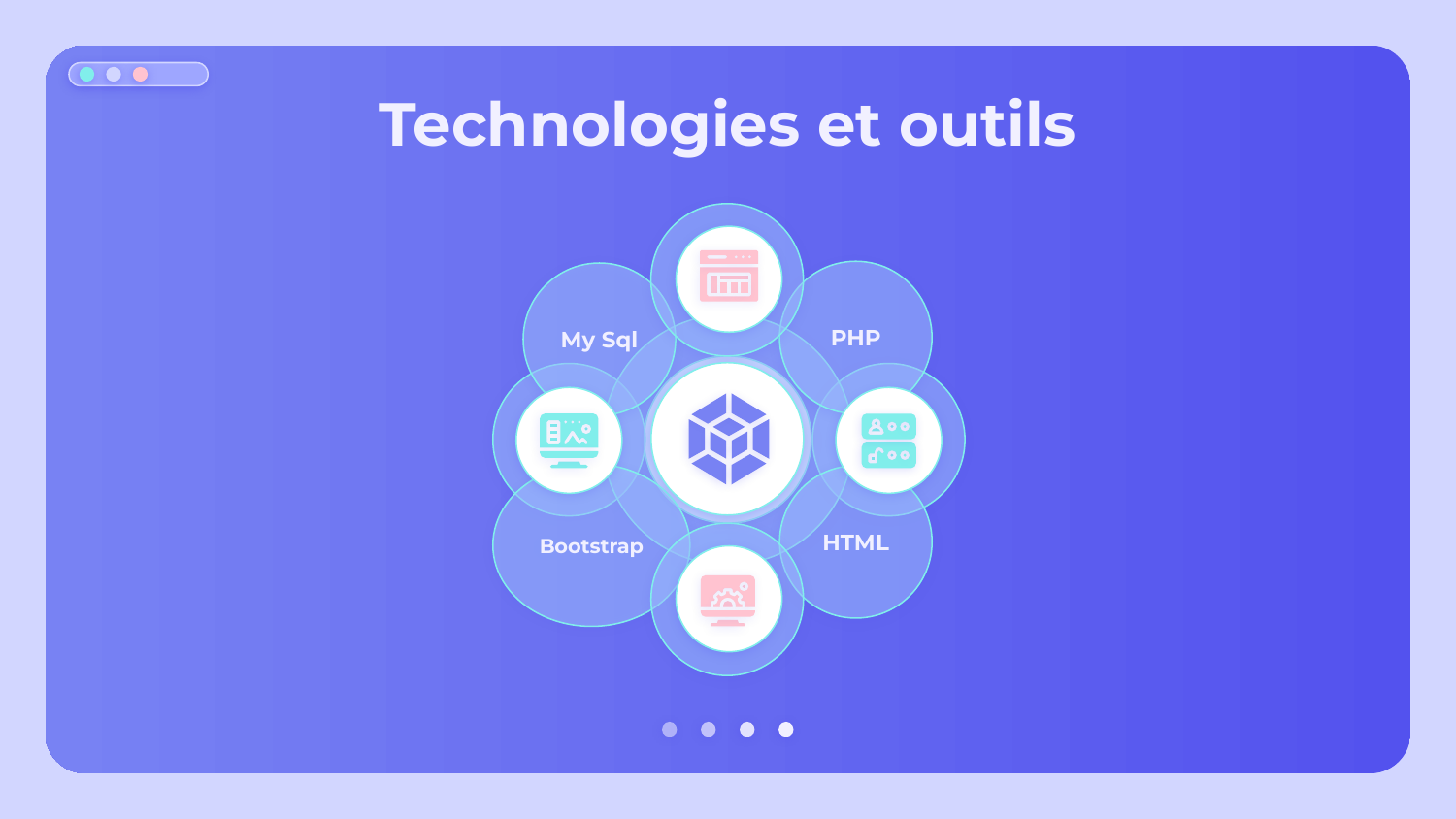

# Technologies et outils

PHP
My Sql

Bootstrap
HTML